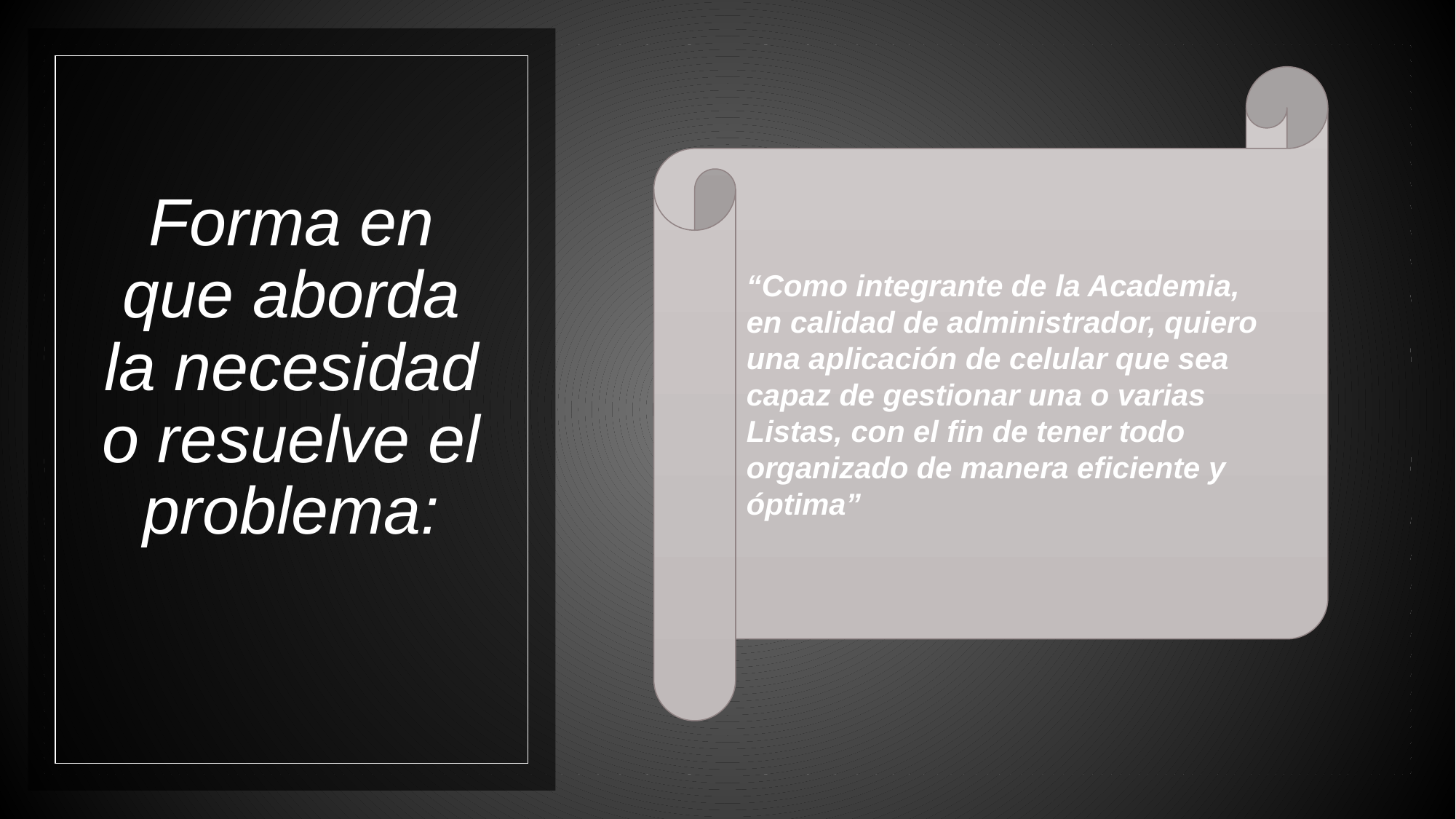

“Como integrante de la Academia, en calidad de administrador, quiero una aplicación de celular que sea capaz de gestionar una o varias Listas, con el fin de tener todo organizado de manera eficiente y óptima”
# Forma en que aborda la necesidad o resuelve el problema: